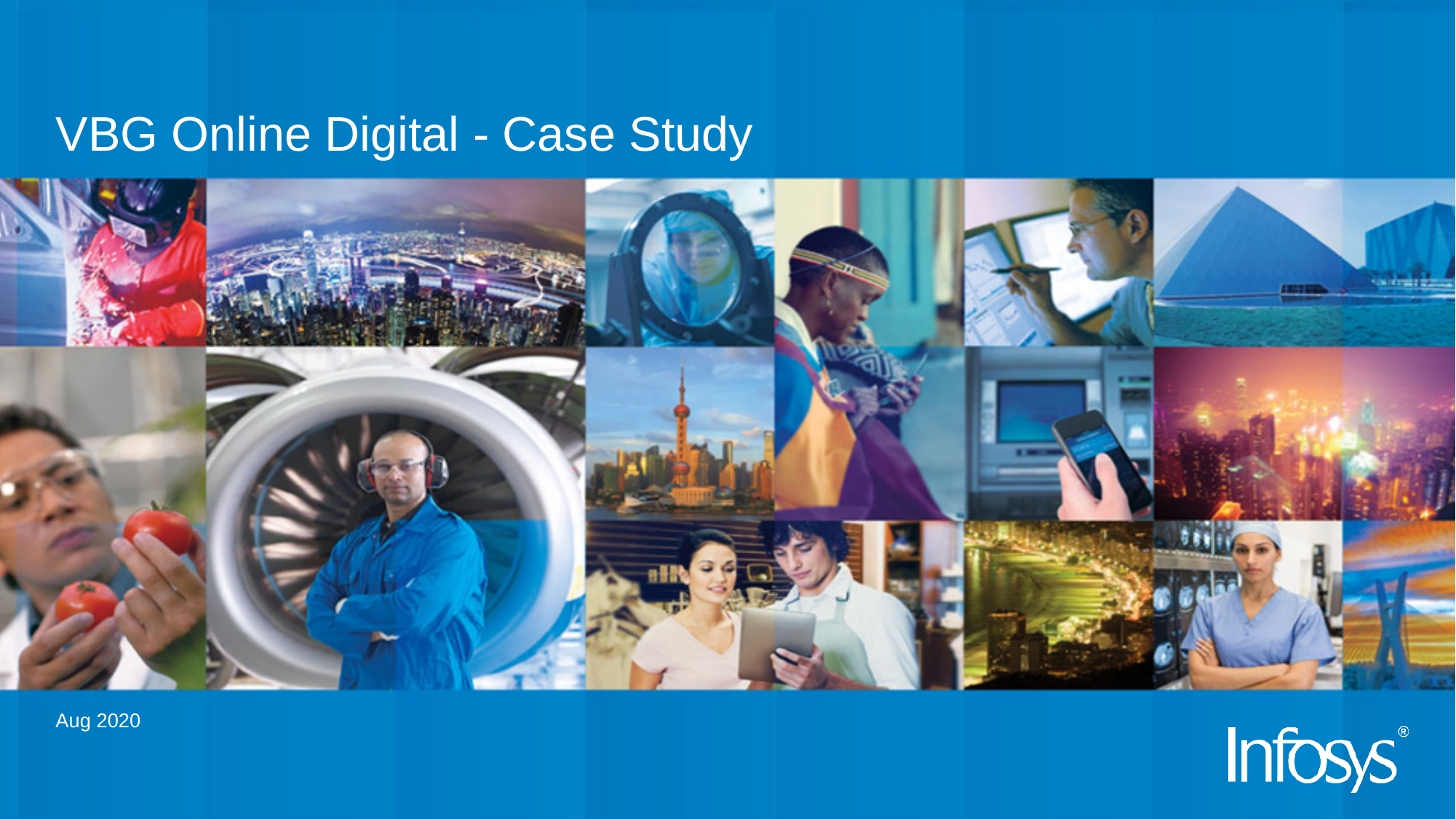

# VBG Online Digital - Case Study
Aug 2020